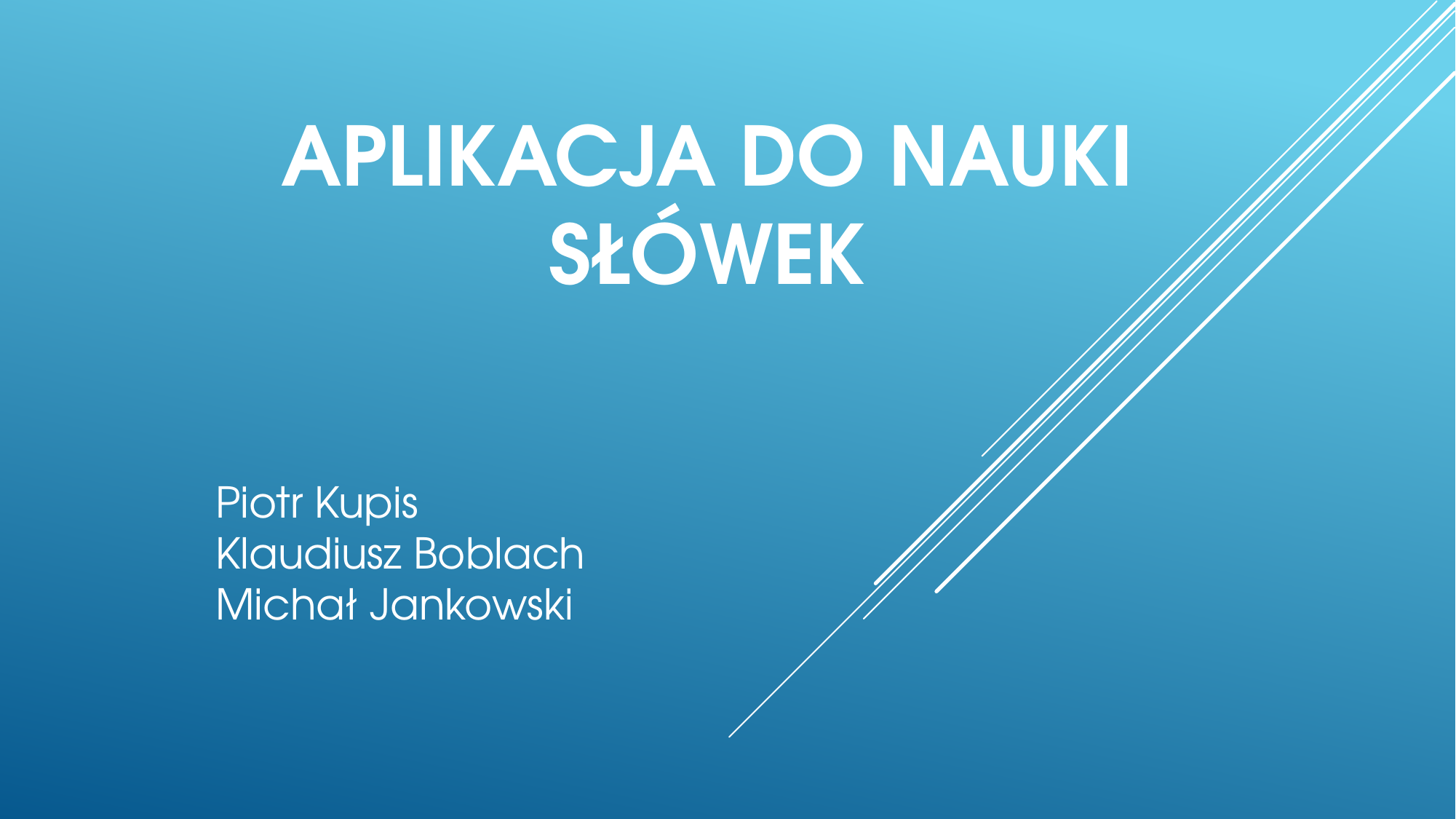

# Aplikacja do nauki słówek
Piotr Kupis
Klaudiusz Boblach
Michał Jankowski